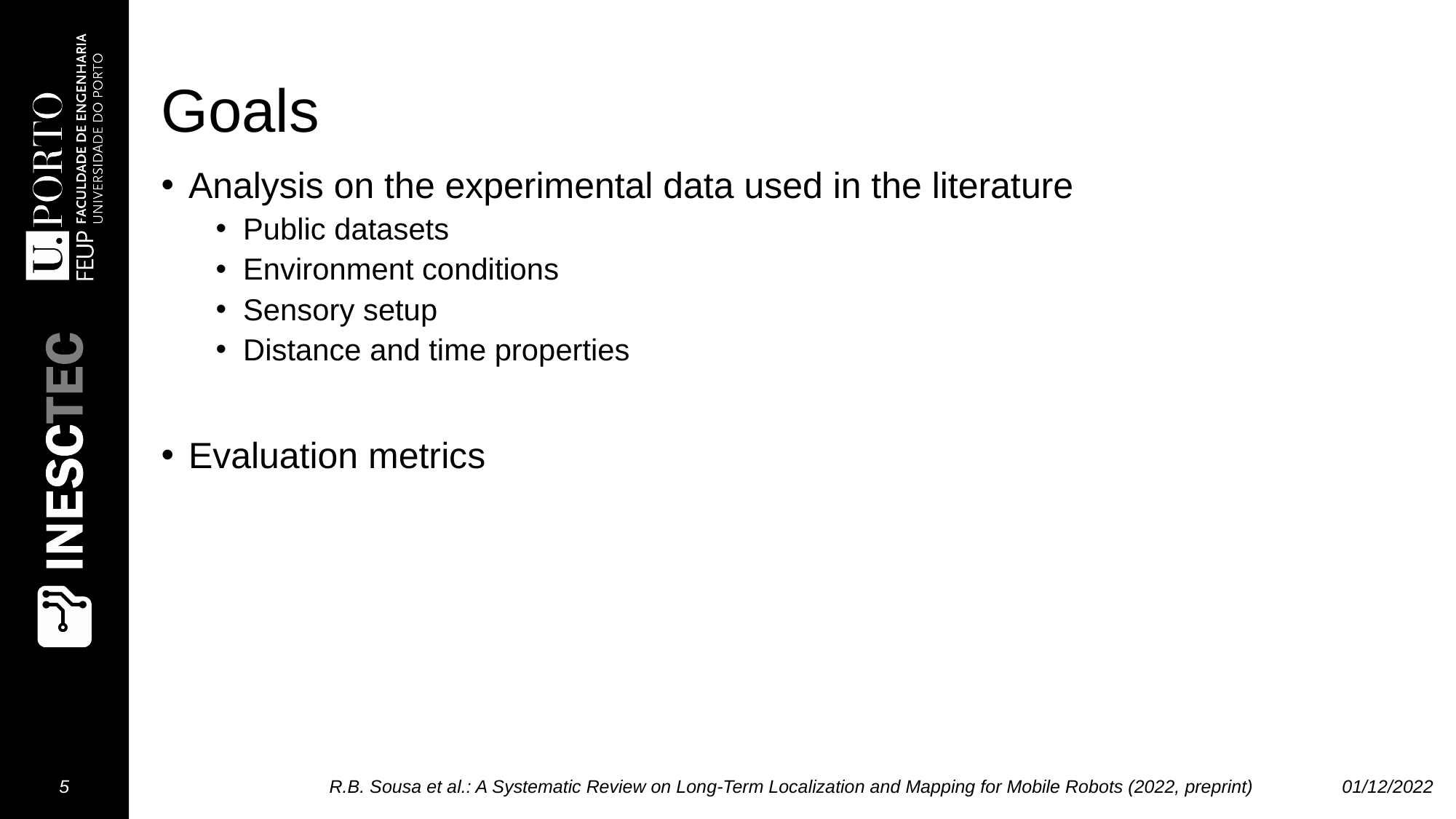

# Goals
Analysis on the experimental data used in the literature
Public datasets
Environment conditions
Sensory setup
Distance and time properties

Evaluation metrics
5
R.B. Sousa et al.: A Systematic Review on Long-Term Localization and Mapping for Mobile Robots (2022, preprint)
01/12/2022